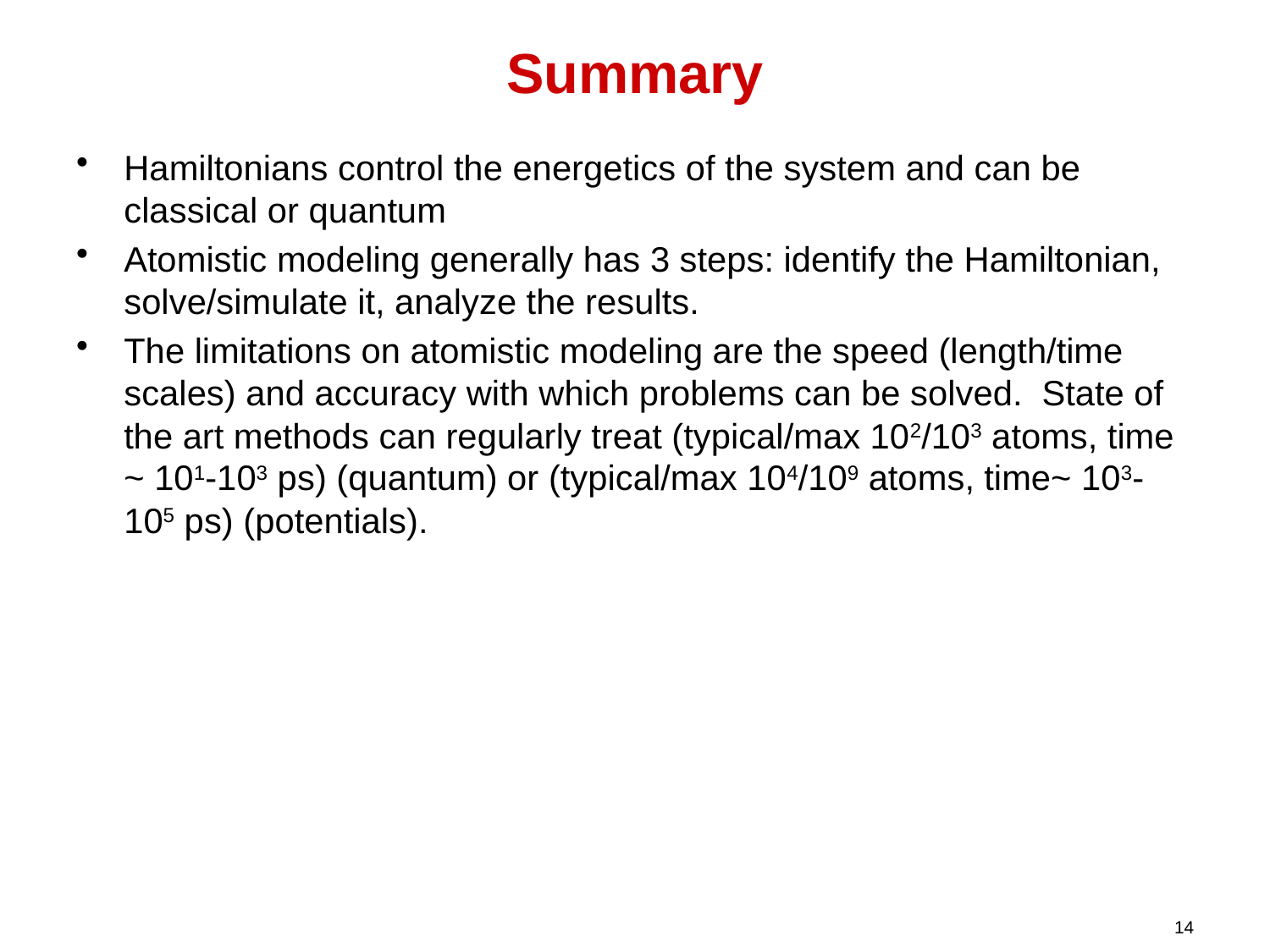

# Summary
Hamiltonians control the energetics of the system and can be classical or quantum
Atomistic modeling generally has 3 steps: identify the Hamiltonian, solve/simulate it, analyze the results.
The limitations on atomistic modeling are the speed (length/time scales) and accuracy with which problems can be solved.  State of the art methods can regularly treat (typical/max 102/103 atoms, time ~ 101-103 ps) (quantum) or (typical/max 104/109 atoms, time~ 103-105 ps) (potentials).

14